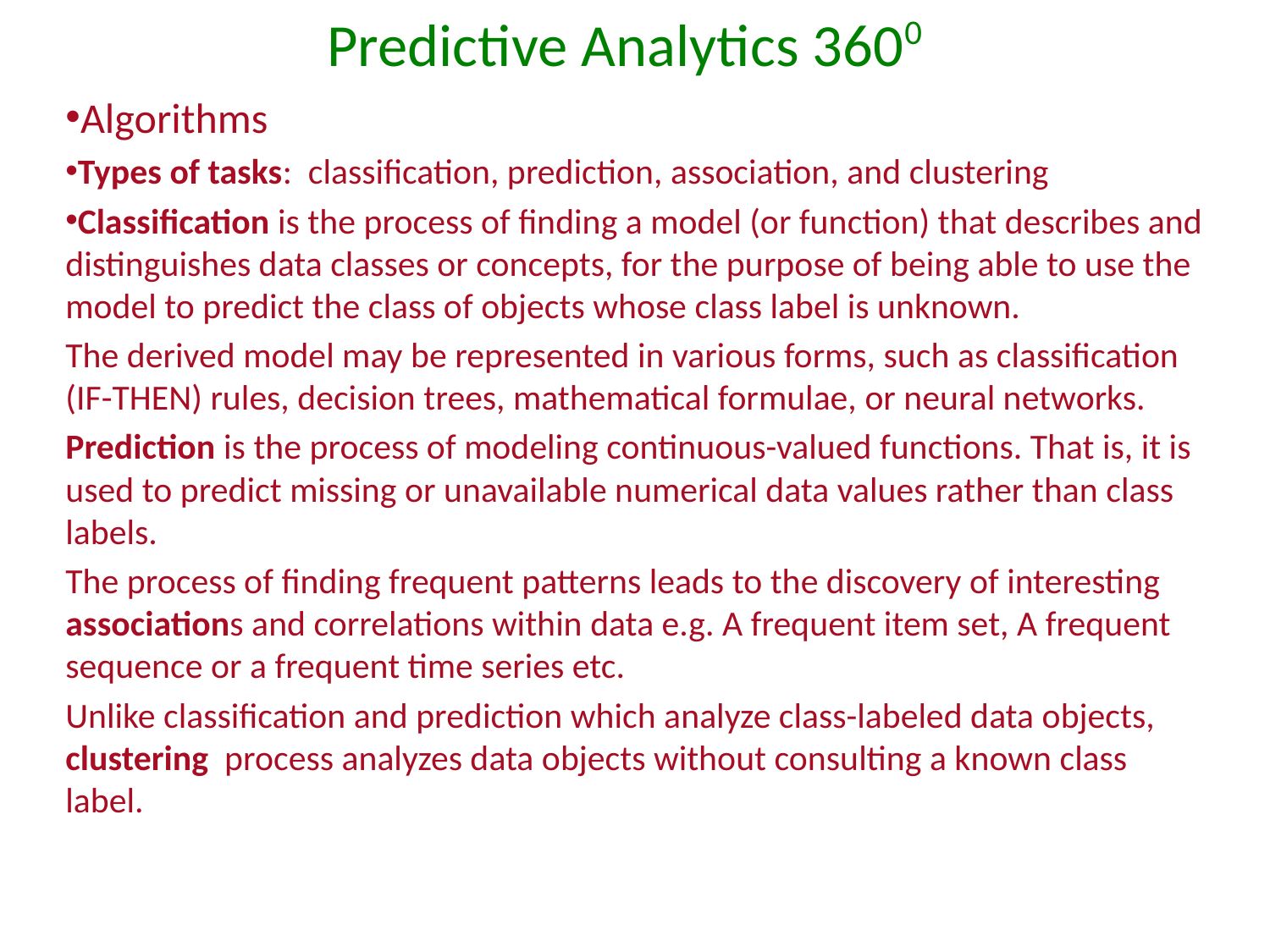

# Predictive Analytics 3600
Algorithms
Types of tasks:  classification, prediction, association, and clustering
Classification is the process of finding a model (or function) that describes and distinguishes data classes or concepts, for the purpose of being able to use the model to predict the class of objects whose class label is unknown.
The derived model may be represented in various forms, such as classification (IF-THEN) rules, decision trees, mathematical formulae, or neural networks.
Prediction is the process of modeling continuous-valued functions. That is, it is used to predict missing or unavailable numerical data values rather than class labels.
The process of finding frequent patterns leads to the discovery of interesting associations and correlations within data e.g. A frequent item set, A frequent sequence or a frequent time series etc.
Unlike classification and prediction which analyze class-labeled data objects, clustering  process analyzes data objects without consulting a known class label.